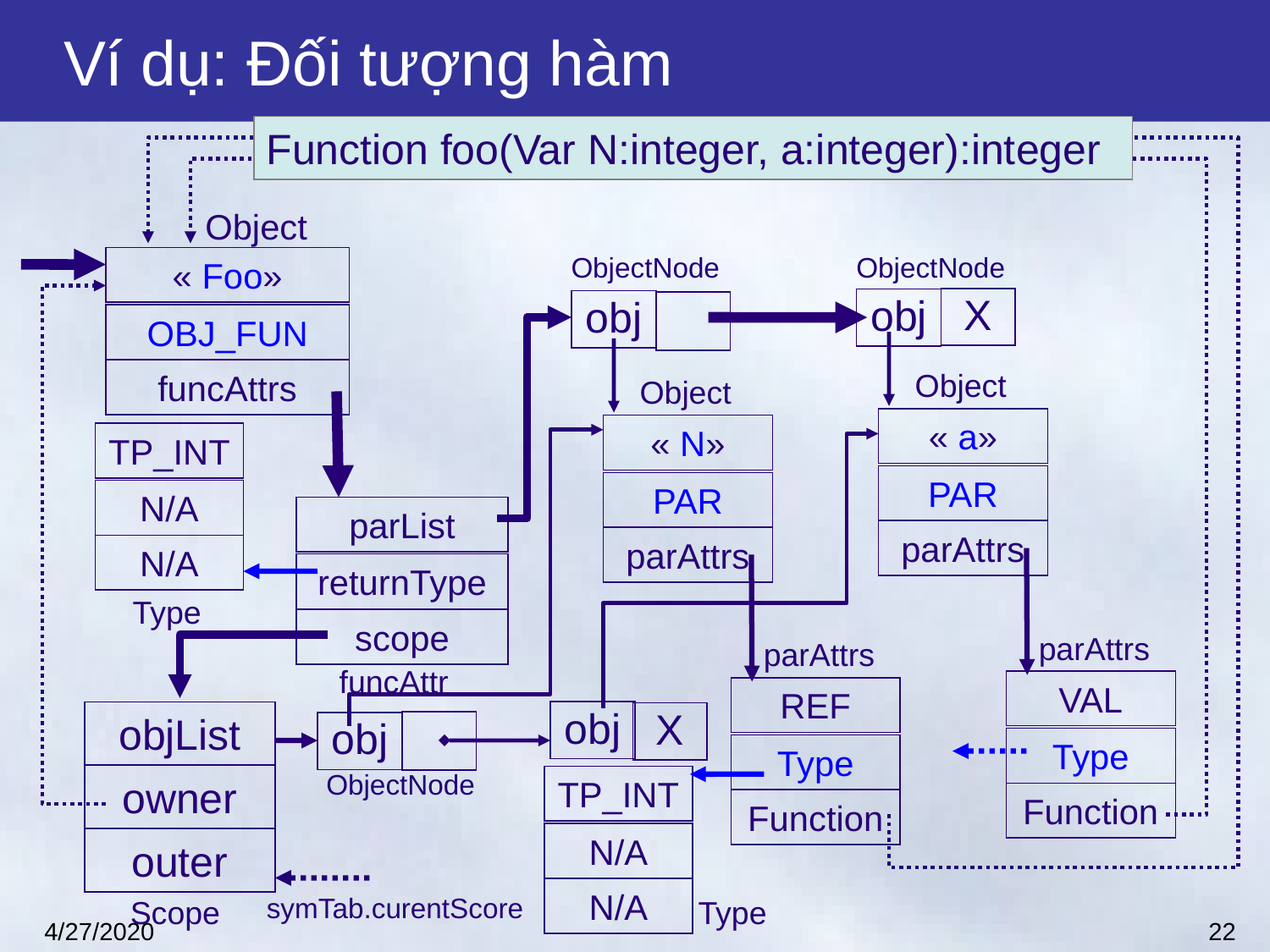

# Ví dụ: Đối tượng hàm
Function foo(Var N:integer, a:integer):integer

Object
ObjectNode
obj

ObjectNode
X
obj
« Foo»

OBJ_FUN

funcAttrs
Object
« a»
PAR
parAttrs
Object
« N»
PAR
parAttrs

TP_INT
N/A
N/A
Type

parList

returnType

scope
parAttrs
parAttrs

funcAttr
VAL
REF
Type
Function
obj
X
objList

obj
Type

ObjectNode
owner
TP_INT
N/A
N/A
Type

Function
outer

symTab.curentScore
Scope
22